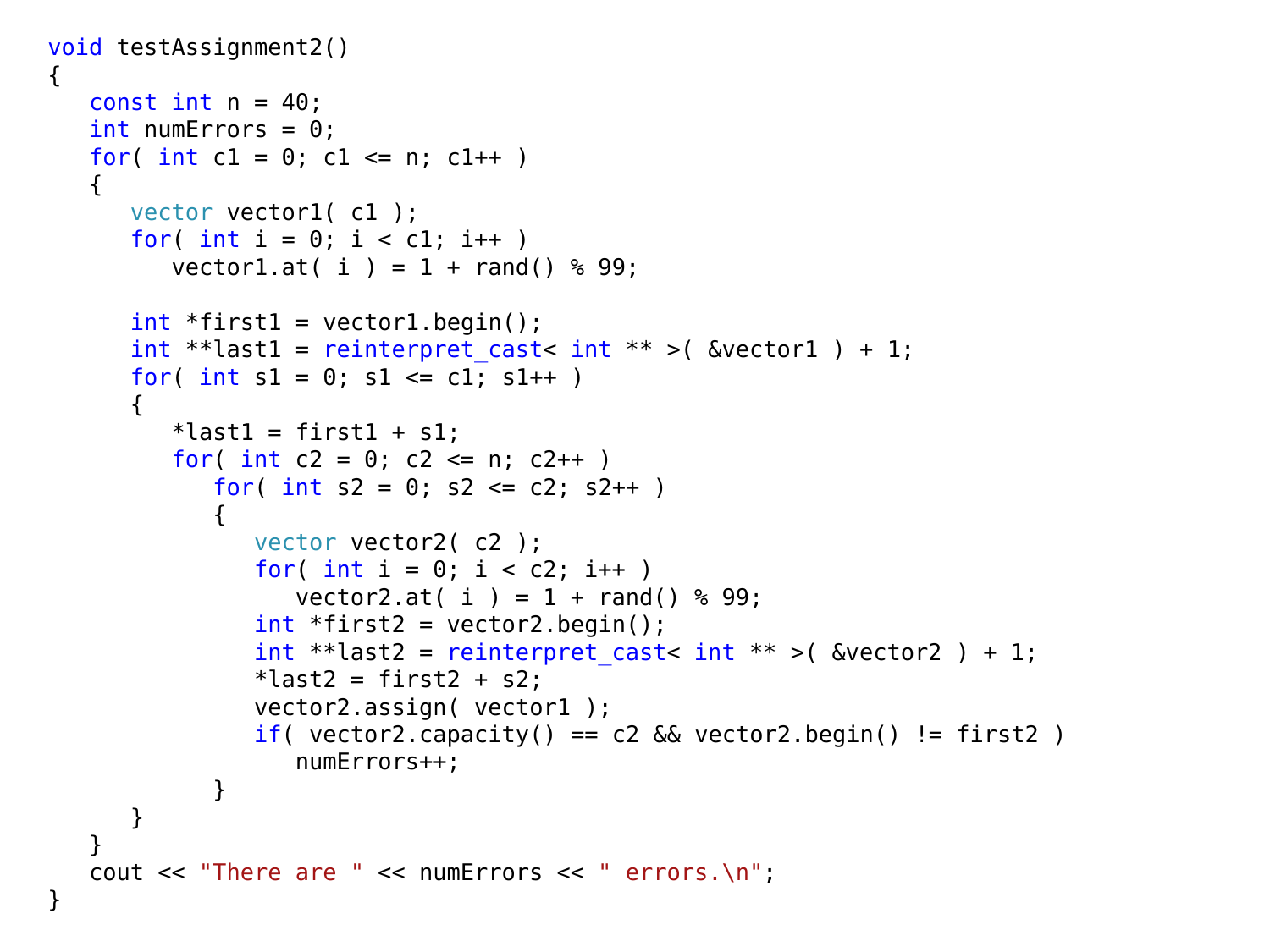

void testAssignment2()
{
   const int n = 40;
   int numErrors = 0;
   for( int c1 = 0; c1 <= n; c1++ )
   {
      vector vector1( c1 );
      for( int i = 0; i < c1; i++ )
         vector1.at( i ) = 1 + rand() % 99;

      int *first1 = vector1.begin();
      int **last1 = reinterpret_cast< int ** >( &vector1 ) + 1;
      for( int s1 = 0; s1 <= c1; s1++ )
      {
         *last1 = first1 + s1;
         for( int c2 = 0; c2 <= n; c2++ )
            for( int s2 = 0; s2 <= c2; s2++ )
            {
               vector vector2( c2 );
               for( int i = 0; i < c2; i++ )
                  vector2.at( i ) = 1 + rand() % 99;
               int *first2 = vector2.begin();
               int **last2 = reinterpret_cast< int ** >( &vector2 ) + 1;
               *last2 = first2 + s2;
               vector2.assign( vector1 );
               if( vector2.capacity() == c2 && vector2.begin() != first2 )
                  numErrors++;
            }
      }
   }
   cout << "There are " << numErrors << " errors.\n";
}